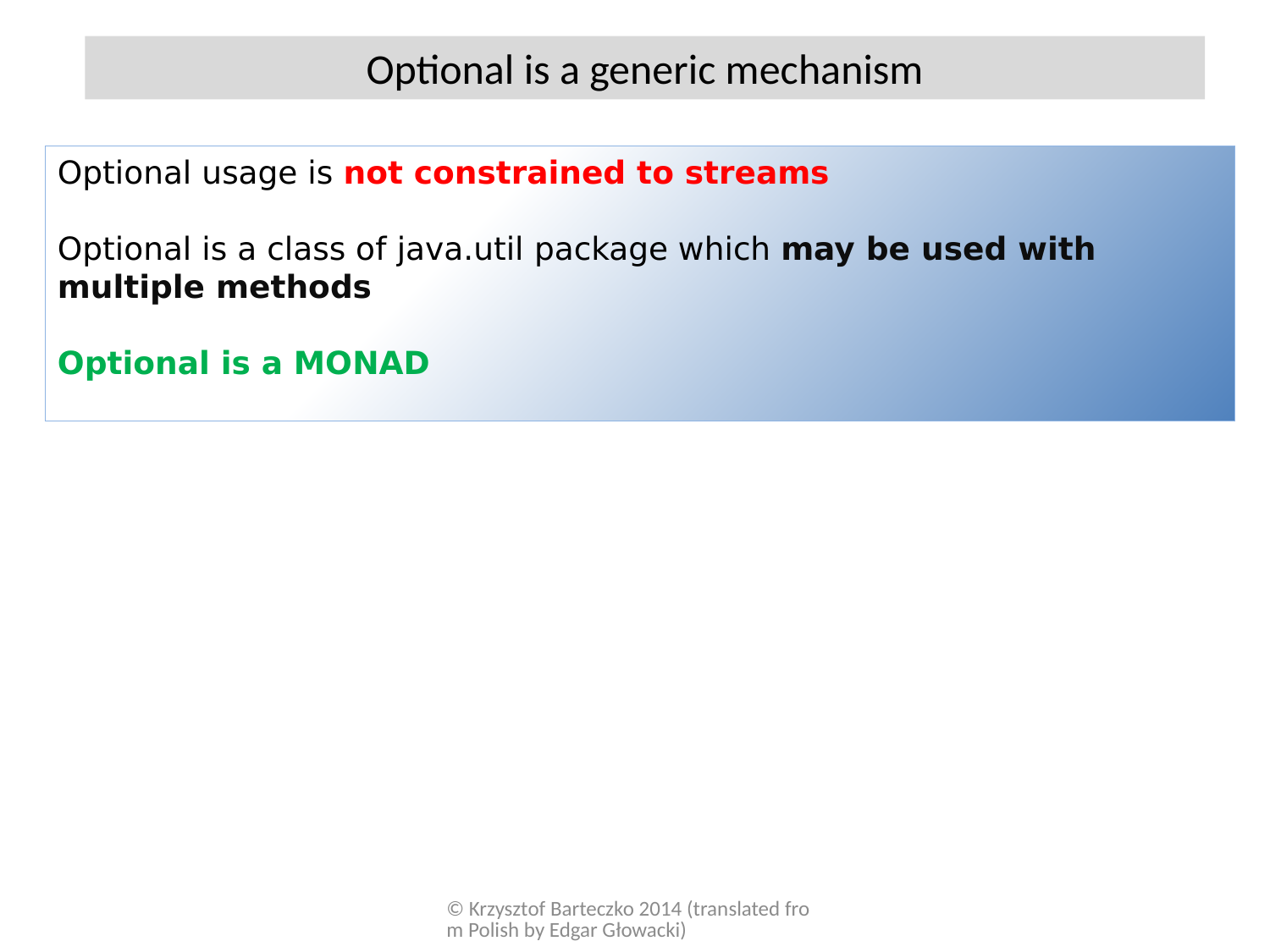

Optional is a generic mechanism
Optional usage is not constrained to streams

Optional is a class of java.util package which may be used with multiple methods

Optional is a MONAD

© Krzysztof Barteczko 2014 (translated from Polish by Edgar Głowacki)